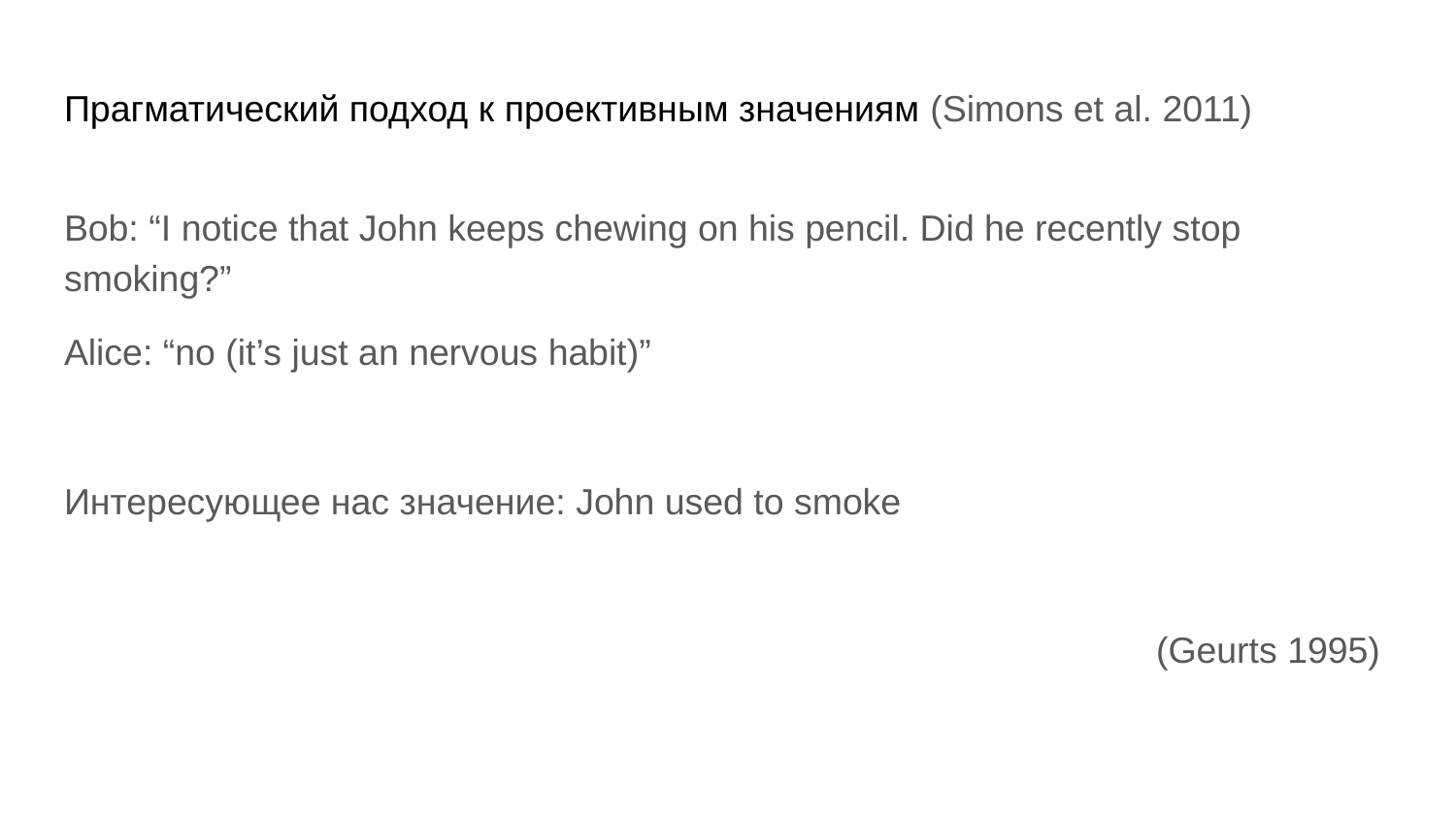

# Прагматический подход к проективным значениям (Simons et al. 2011)
Bob: “I notice that John keeps chewing on his pencil. Did he recently stop smoking?”
Alice: “no (it’s just an nervous habit)”

Интересующее нас значение: John used to smoke

(Geurts 1995)